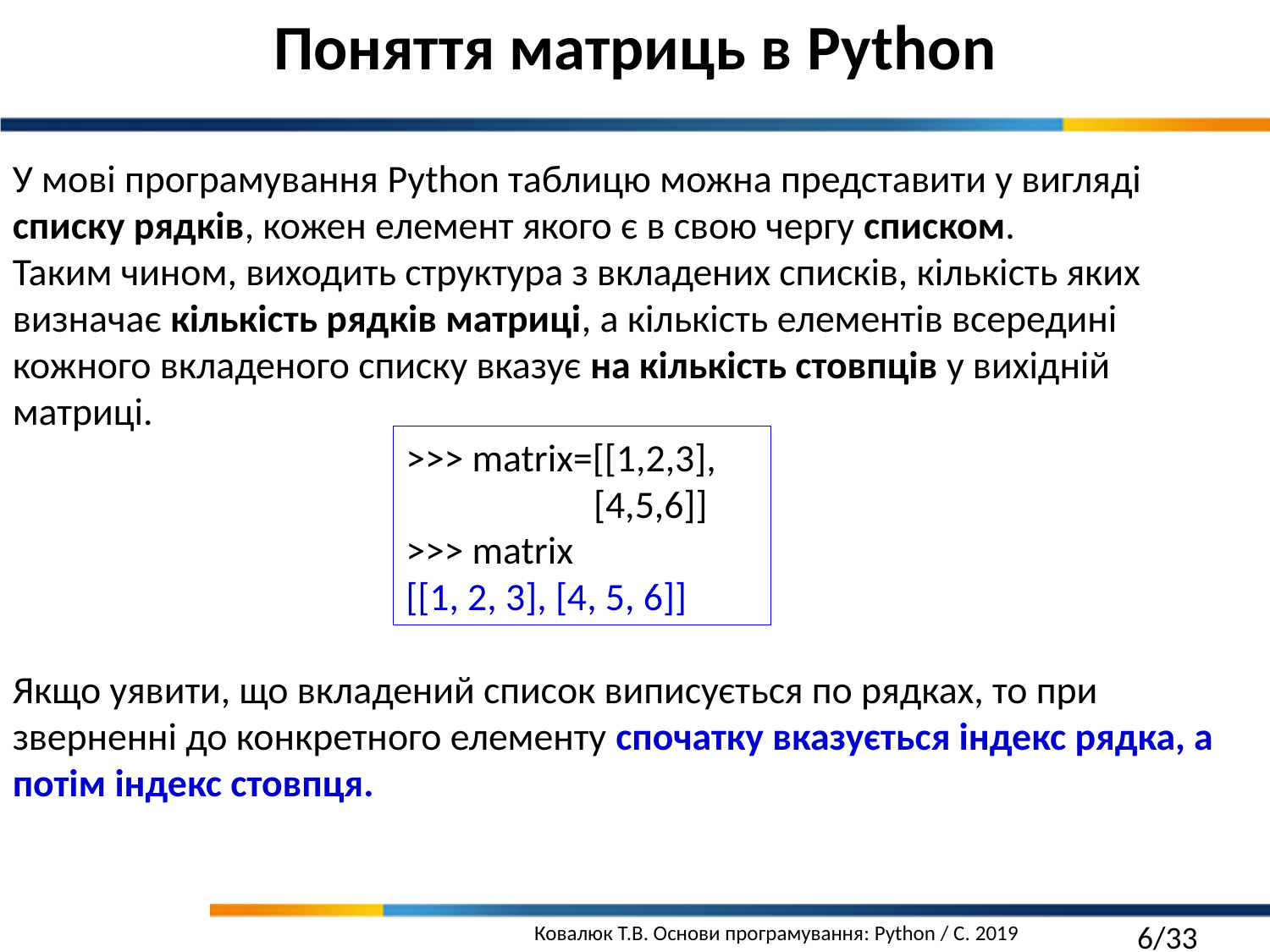

Поняття матриць в Python
У мові програмування Python таблицю можна представити у вигляді списку рядків, кожен елемент якого є в свою чергу списком.
Таким чином, виходить структура з вкладених списків, кількість яких визначає кількість рядків матриці, а кількість елементів всередині кожного вкладеного списку вказує на кількість стовпців у вихідній матриці.
>>> matrix=[[1,2,3],
	       [4,5,6]]
>>> matrix
[[1, 2, 3], [4, 5, 6]]
Якщо уявити, що вкладений список виписується по рядках, то при зверненні до конкретного елементу спочатку вказується індекс рядка, а потім індекс стовпця.